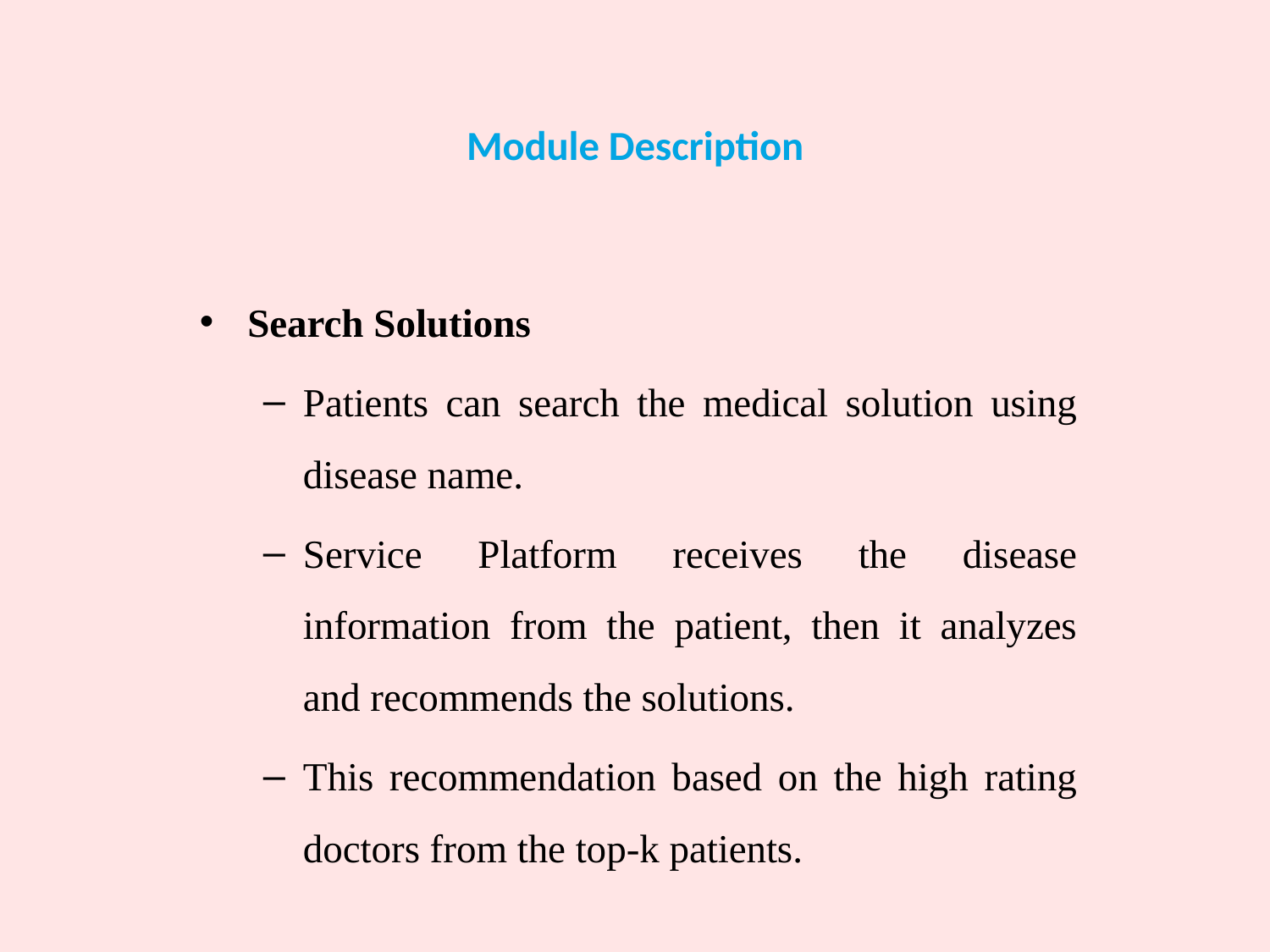

# Module Description
Search Solutions
Patients can search the medical solution using disease name.
Service Platform receives the disease information from the patient, then it analyzes and recommends the solutions.
This recommendation based on the high rating doctors from the top-k patients.